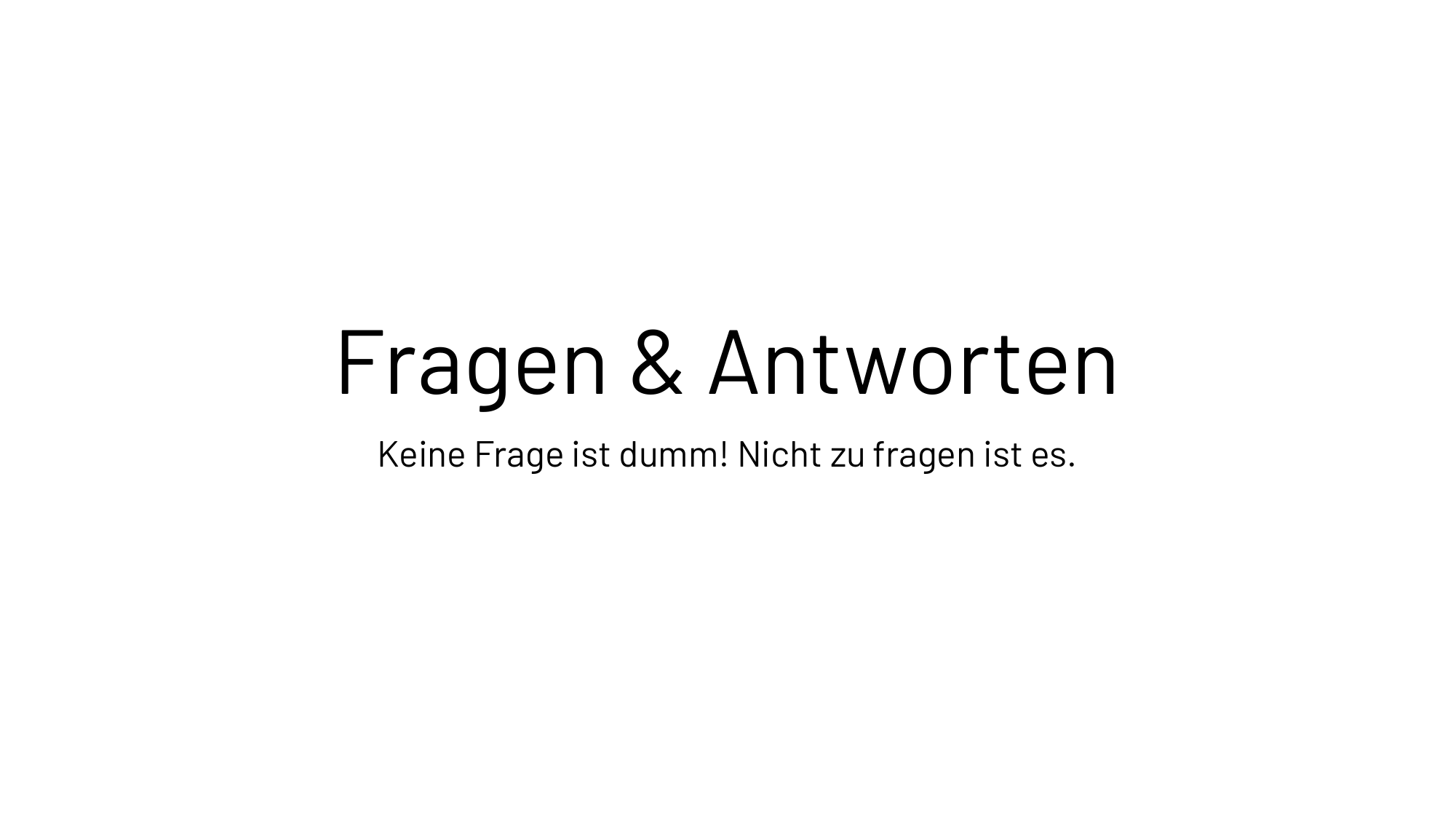

# Fragen & Antworten
Keine Frage ist dumm! Nicht zu fragen ist es.